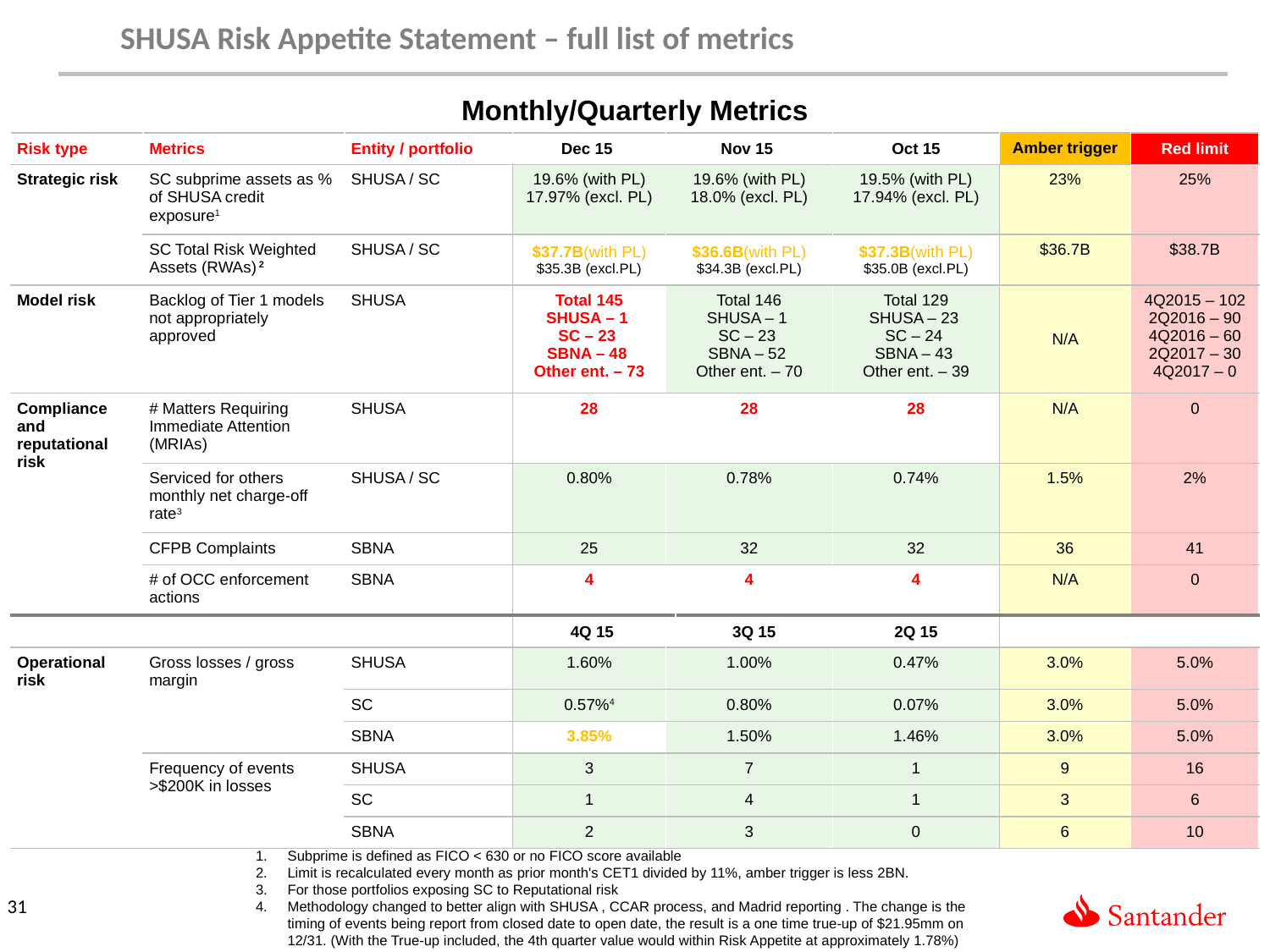

SHUSA Risk Appetite Statement – full list of metrics
| Monthly/Quarterly Metrics |  |  |  |  |  |  |  |  |
| --- | --- | --- | --- | --- | --- | --- | --- | --- |
| Risk type | Metrics | Entity / portfolio | Dec 15 | Nov 15 |  | Oct 15 | Amber trigger | Red limit |
| Strategic risk | SC subprime assets as % of SHUSA credit exposure1 | SHUSA / SC | 19.6% (with PL) 17.97% (excl. PL) | 19.6% (with PL) 18.0% (excl. PL) |  | 19.5% (with PL) 17.94% (excl. PL) | 23% | 25% |
|  | SC Total Risk Weighted Assets (RWAs) 2 | SHUSA / SC | $37.7B(with PL) $35.3B (excl.PL) | $36.6B(with PL) $34.3B (excl.PL) |  | $37.3B(with PL) $35.0B (excl.PL) | $36.7B | $38.7B |
| Model risk | Backlog of Tier 1 models not appropriately approved | SHUSA | Total 145 SHUSA – 1 SC – 23 SBNA – 48 Other ent. – 73 | Total 146 SHUSA – 1 SC – 23 SBNA – 52 Other ent. – 70 |  | Total 129 SHUSA – 23 SC – 24 SBNA – 43 Other ent. – 39 | N/A | 4Q2015 – 102 2Q2016 – 90 4Q2016 – 60 2Q2017 – 30 4Q2017 – 0 |
| Compliance and reputational risk | # Matters Requiring Immediate Attention (MRIAs) | SHUSA | 28 | 28 |  | 28 | N/A | 0 |
|  | Serviced for others monthly net charge-off rate3 | SHUSA / SC | 0.80% | 0.78% |  | 0.74% | 1.5% | 2% |
|  | CFPB Complaints | SBNA | 25 | 32 |  | 32 | 36 | 41 |
|  | # of OCC enforcement actions | SBNA | 4 | 4 |  | 4 | N/A | 0 |
|  |  |  | 4Q 15 |  | 3Q 15 | 2Q 15 |  |  |
| Operational risk | Gross losses / gross margin | SHUSA | 1.60% | 1.00% |  | 0.47% | 3.0% | 5.0% |
|  |  | SC | 0.57%4 | 0.80% |  | 0.07% | 3.0% | 5.0% |
|  |  | SBNA | 3.85% | 1.50% |  | 1.46% | 3.0% | 5.0% |
|  | Frequency of events >$200K in losses | SHUSA | 3 | 7 |  | 1 | 9 | 16 |
|  |  | SC | 1 | 4 |  | 1 | 3 | 6 |
|  |  | SBNA | 2 | 3 |  | 0 | 6 | 10 |
Subprime is defined as FICO < 630 or no FICO score available
Limit is recalculated every month as prior month's CET1 divided by 11%, amber trigger is less 2BN.
For those portfolios exposing SC to Reputational risk
Methodology changed to better align with SHUSA , CCAR process, and Madrid reporting . The change is the timing of events being report from closed date to open date, the result is a one time true‐up of $21.95mm on 12/31. (With the True‐up included, the 4th quarter value would within Risk Appetite at approximately 1.78%)